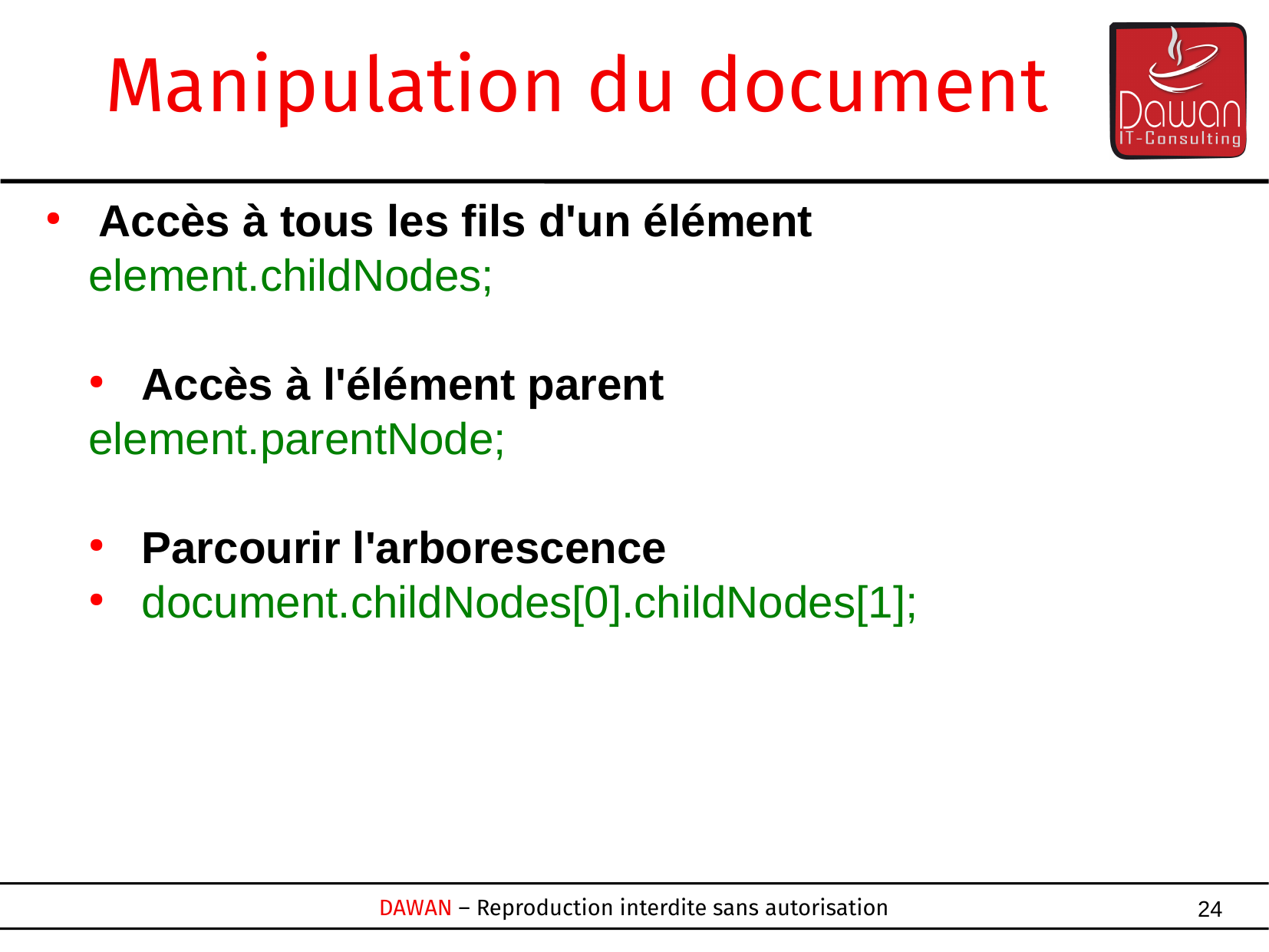

Manipulation du document
   Accès à tous les fils d'un élément
element.childNodes;

   Accès à l'élément parent
element.parentNode;

   Parcourir l'arborescence
   document.childNodes[0].childNodes[1];
24